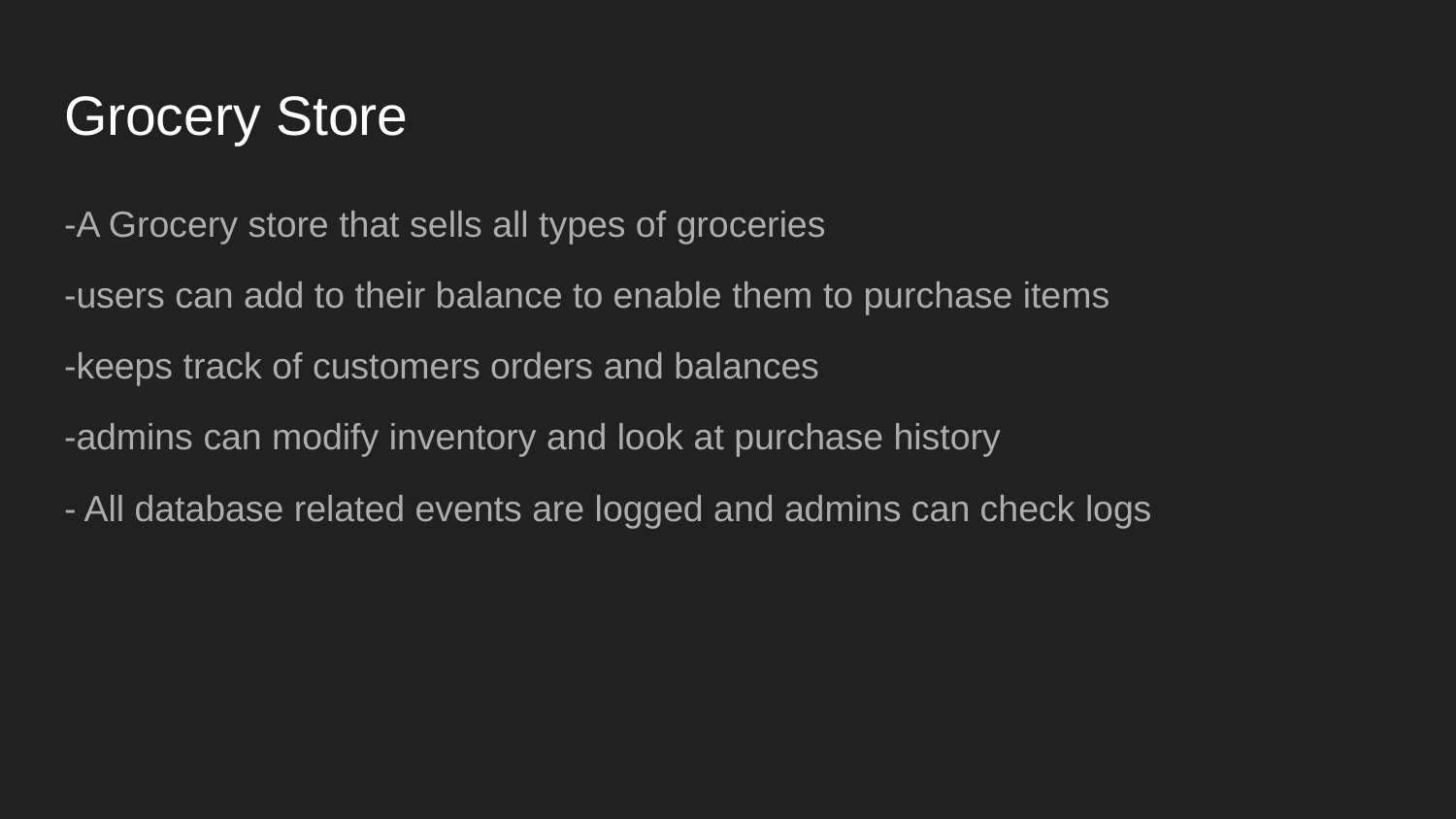

# Grocery Store

-A Grocery store that sells all types of groceries
-users can add to their balance to enable them to purchase items
-keeps track of customers orders and balances
-admins can modify inventory and look at purchase history
- All database related events are logged and admins can check logs